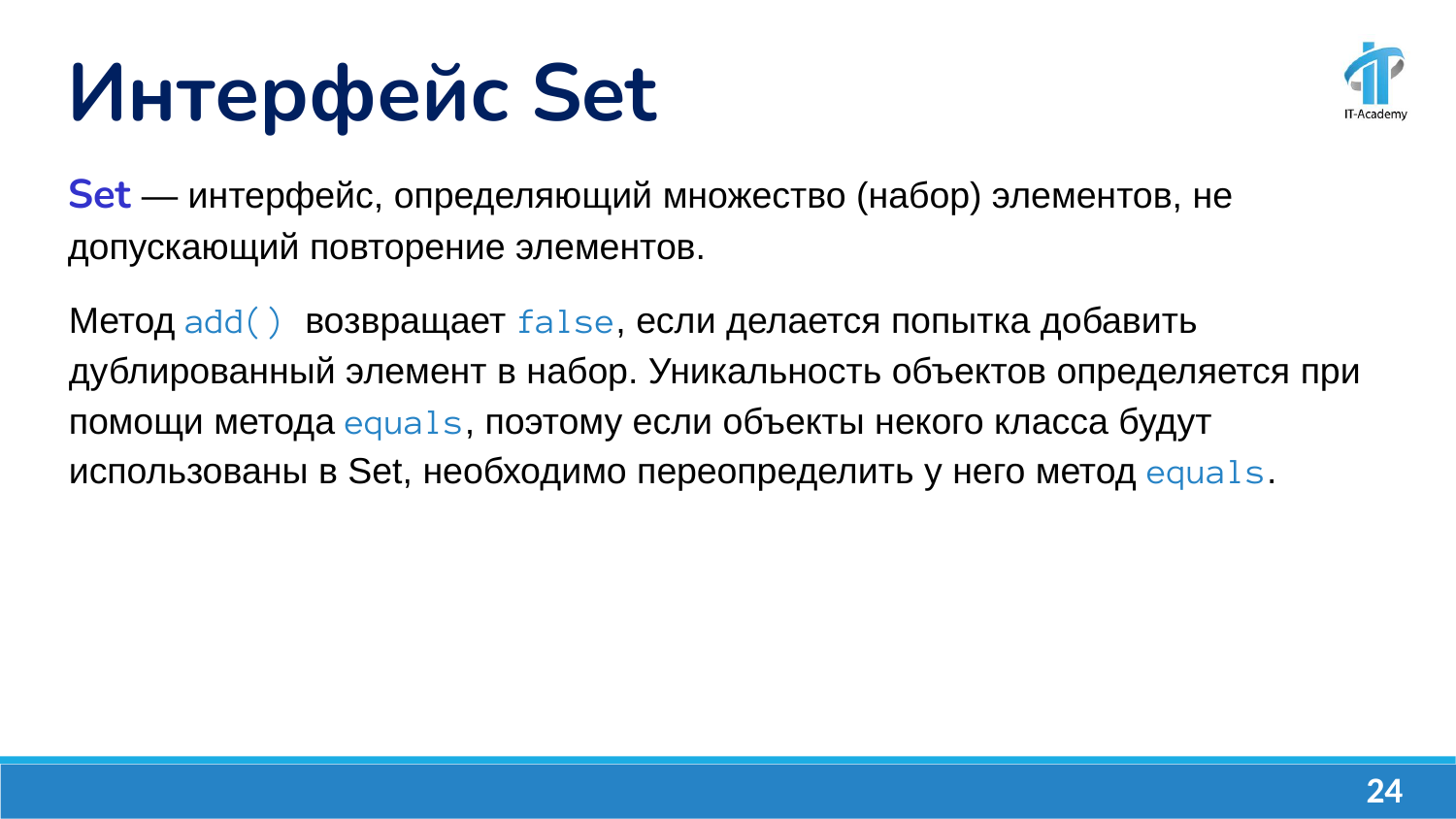

Интерфейс Set
Set — интерфейс, определяющий множество (набор) элементов, не допускающий повторение элементов.
Метод add() возвращает false, если делается попытка добавить дублированный элемент в набор. Уникальность объектов определяется при помощи метода equals, поэтому если объекты некого класса будут использованы в Set, необходимо переопределить у него метод equals.
24